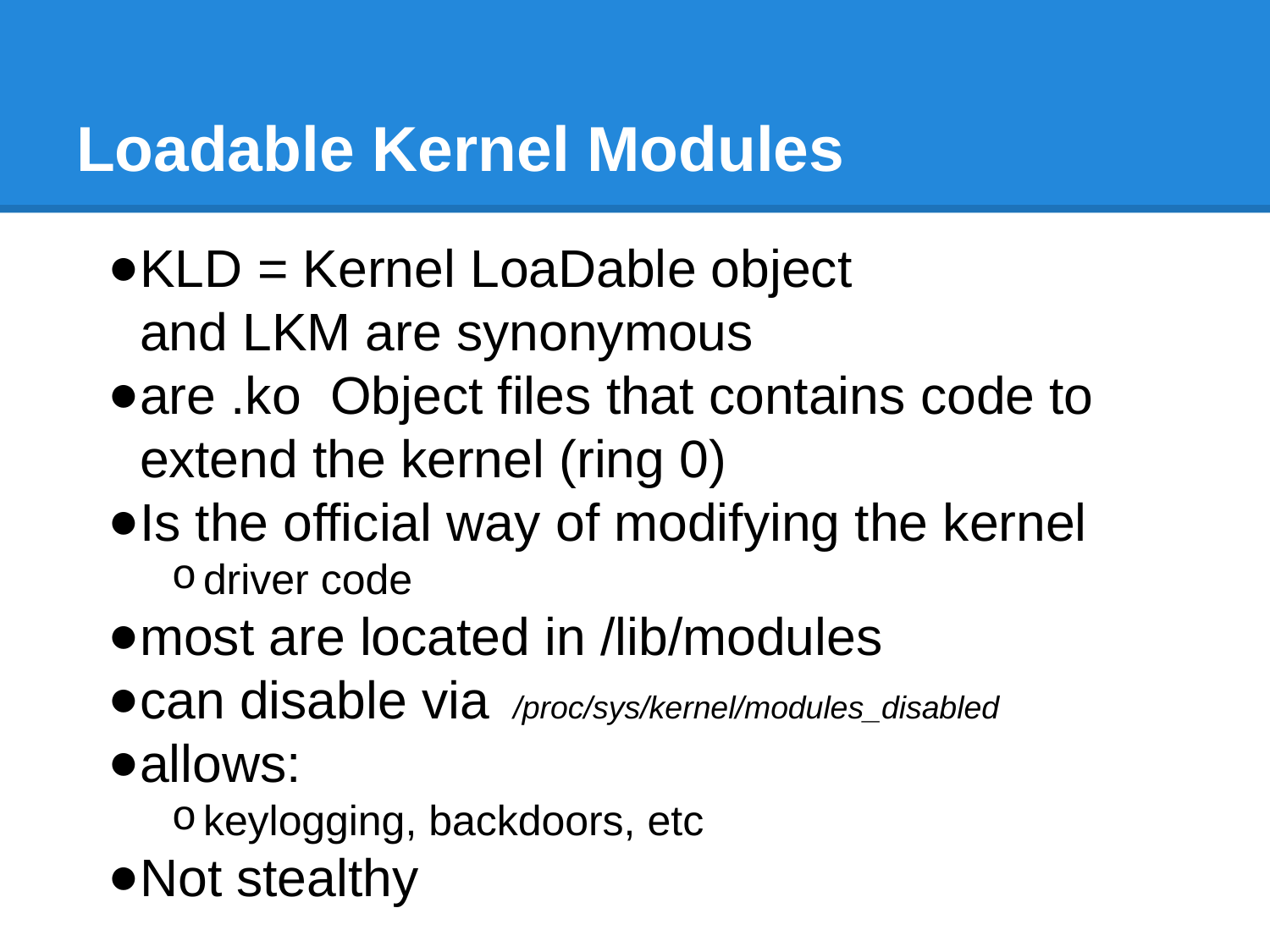

# Loadable Kernel Modules
KLD = Kernel LoaDable object
and LKM are synonymous
are .ko  Object files that contains code to extend the kernel (ring 0)
Is the official way of modifying the kernel
driver code
most are located in /lib/modules
can disable via  /proc/sys/kernel/modules_disabled
allows:
keylogging, backdoors, etc
Not stealthy